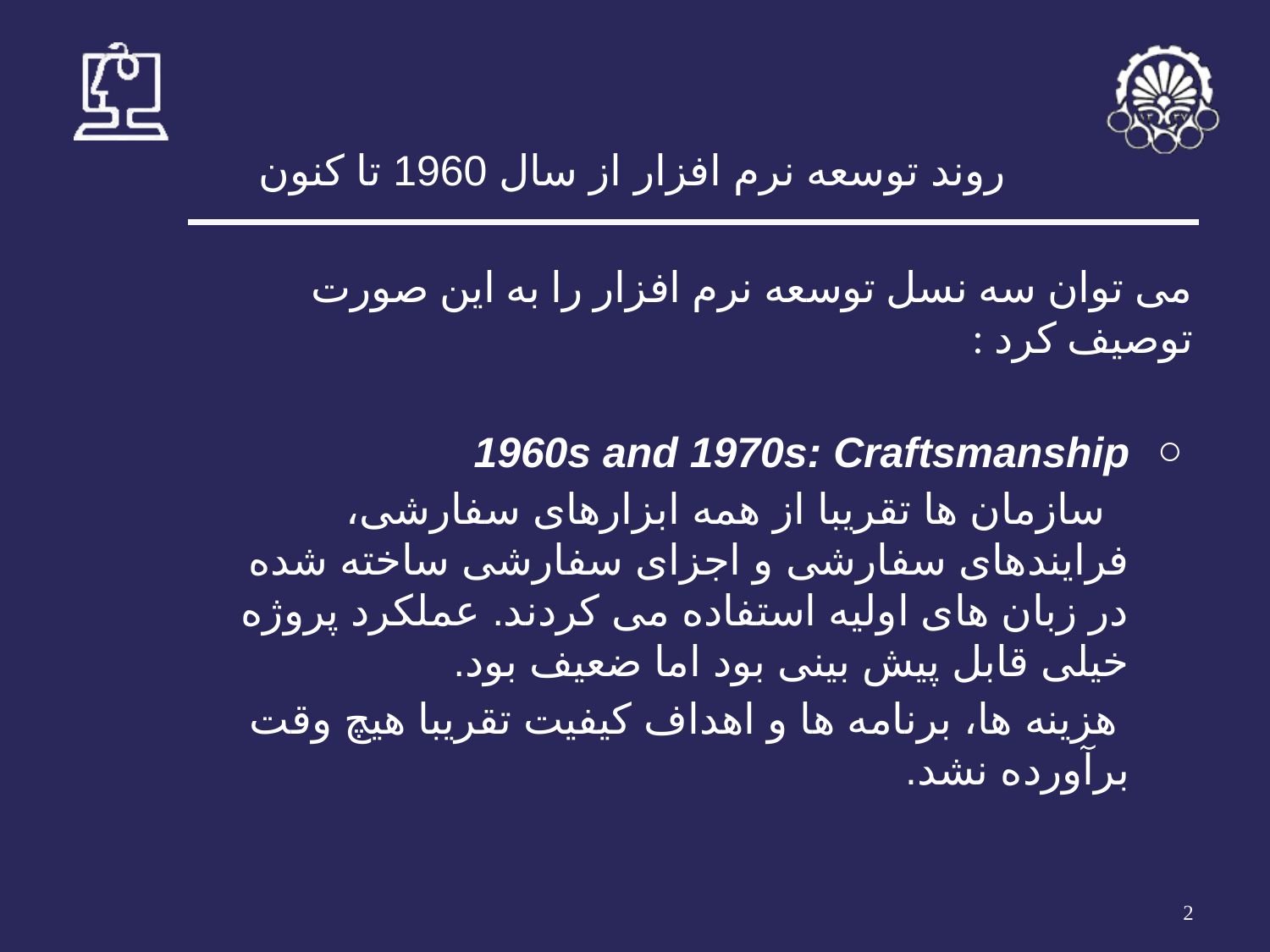

# روند توسعه نرم افزار از سال 1960 تا کنون
می توان سه نسل توسعه نرم افزار را به این صورت توصیف کرد :

1960s and 1970s: Craftsmanship
  سازمان ها تقریبا از همه ابزارهای سفارشی، فرایندهای سفارشی و اجزای سفارشی ساخته شده در زبان های اولیه استفاده می کردند. عملکرد پروژه خیلی قابل پیش بینی بود اما ضعیف بود.
 هزینه ها، برنامه ها و اهداف کیفیت تقریبا هیچ وقت برآورده نشد.

2